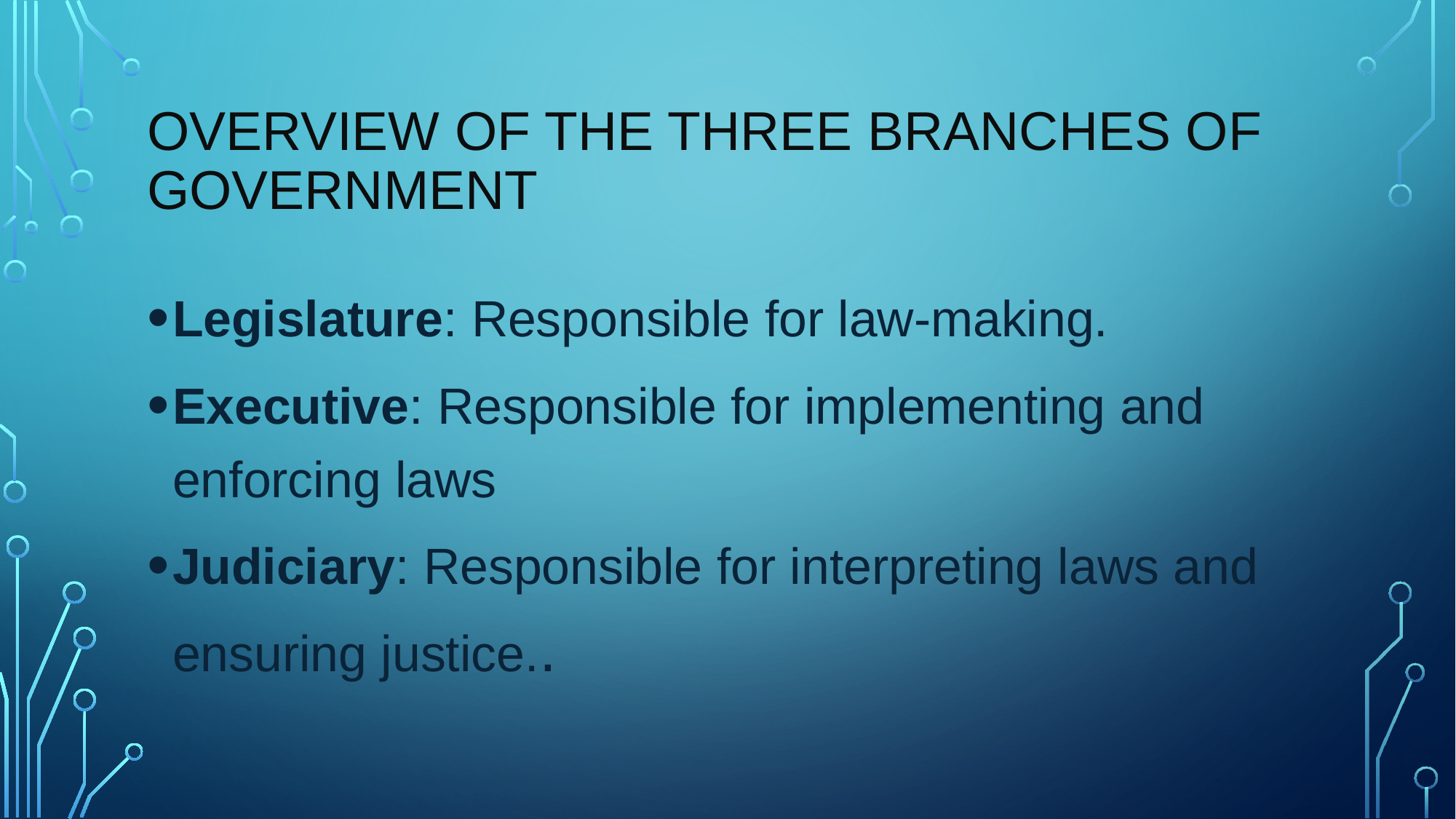

# Overview of the Three Branches of Government
Legislature: Responsible for law-making.
Executive: Responsible for implementing and enforcing laws
Judiciary: Responsible for interpreting laws and ensuring justice..